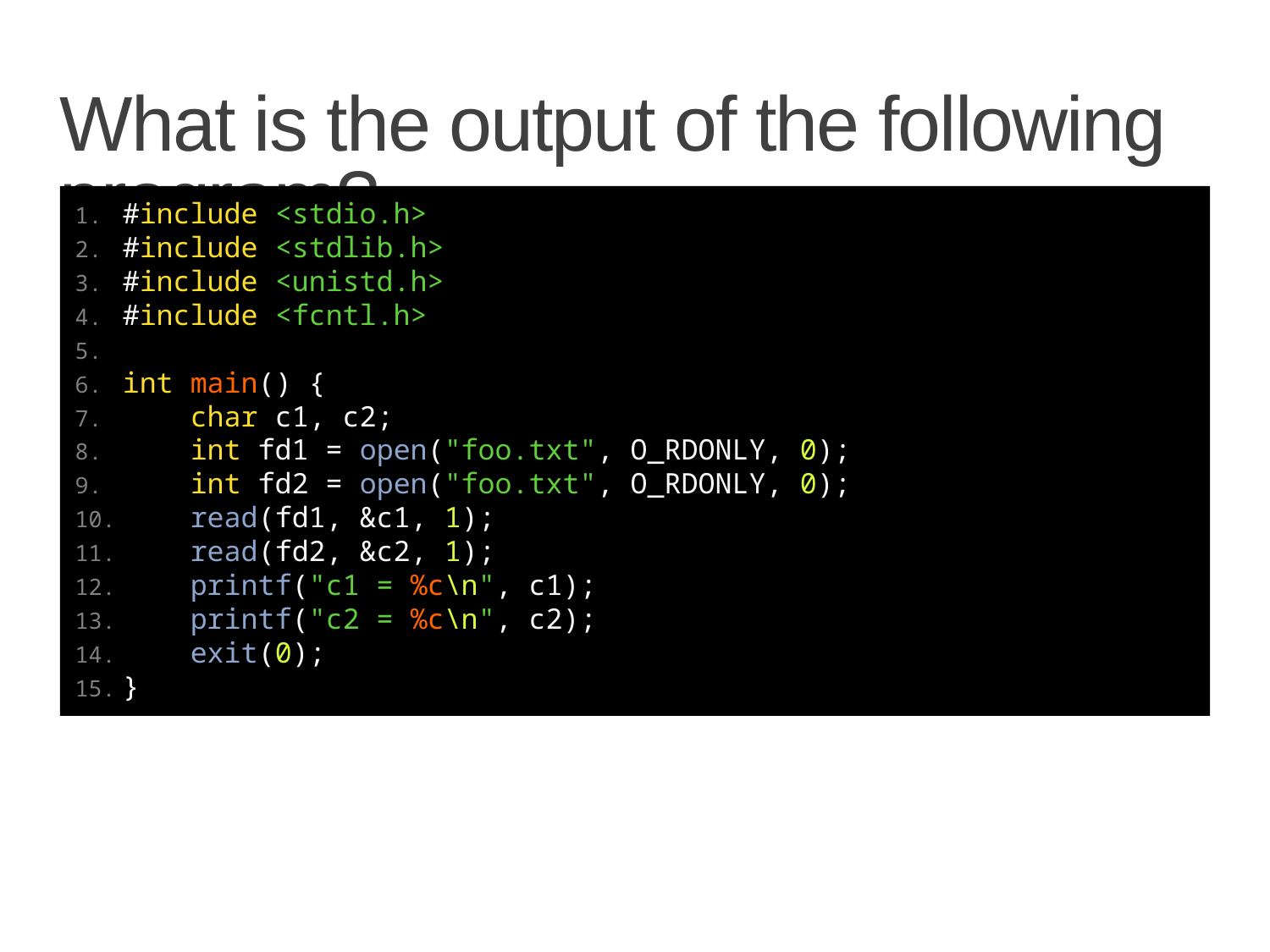

# What is the output of the following program?
#include <stdio.h>
#include <stdlib.h>
#include <unistd.h>
#include <fcntl.h>

int main() {
    char c1, c2;
    int fd1 = open("foo.txt", O_RDONLY, 0);
    int fd2 = open("foo.txt", O_RDONLY, 0);
    read(fd1, &c1, 1);
    read(fd2, &c2, 1);
    printf("c1 = %c\n", c1);
    printf("c2 = %c\n", c2);
    exit(0);
}